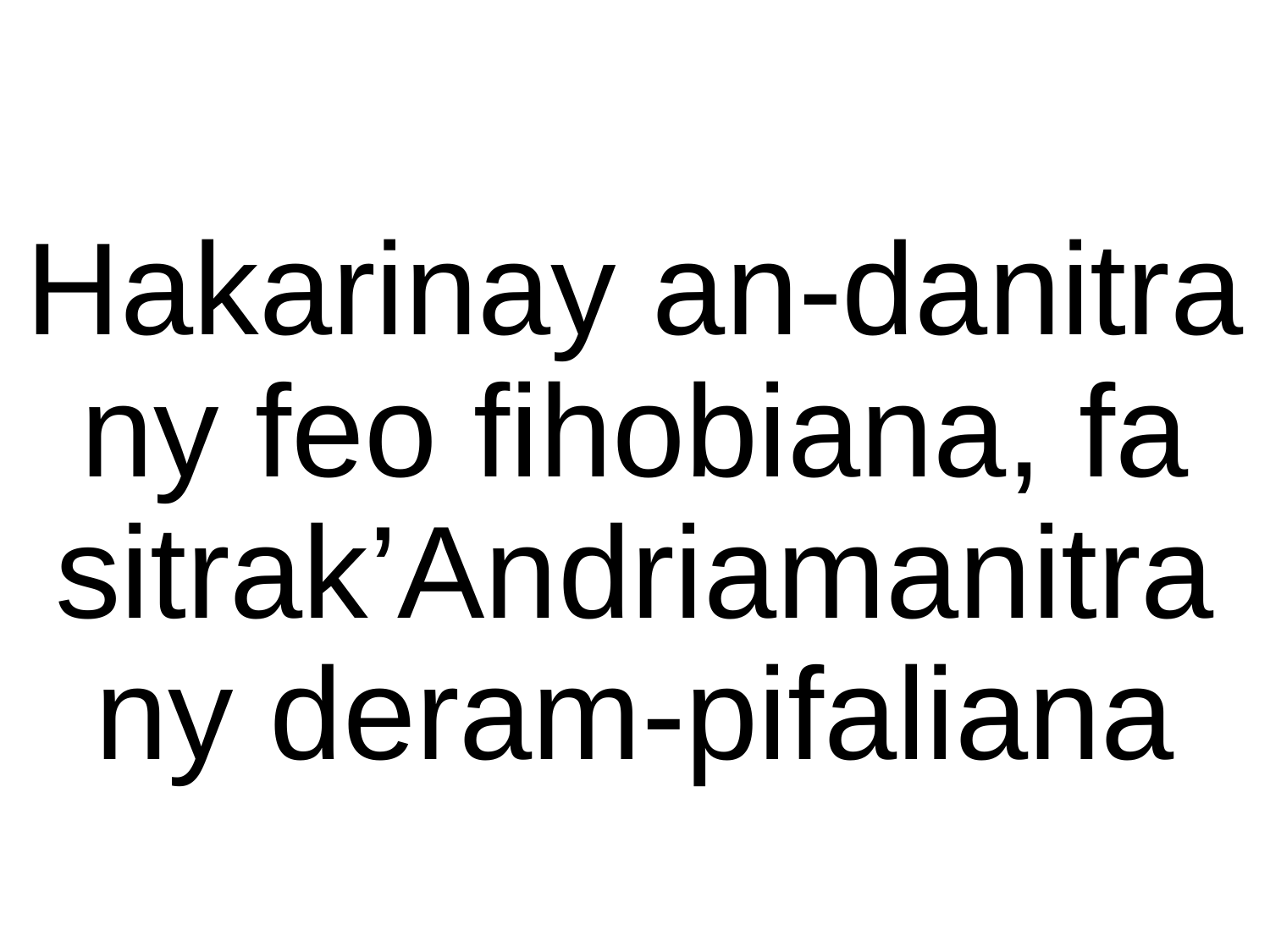

# Hakarinay an-danitra ny feo fihobiana, fa sitrak’Andriamanitra ny deram-pifaliana